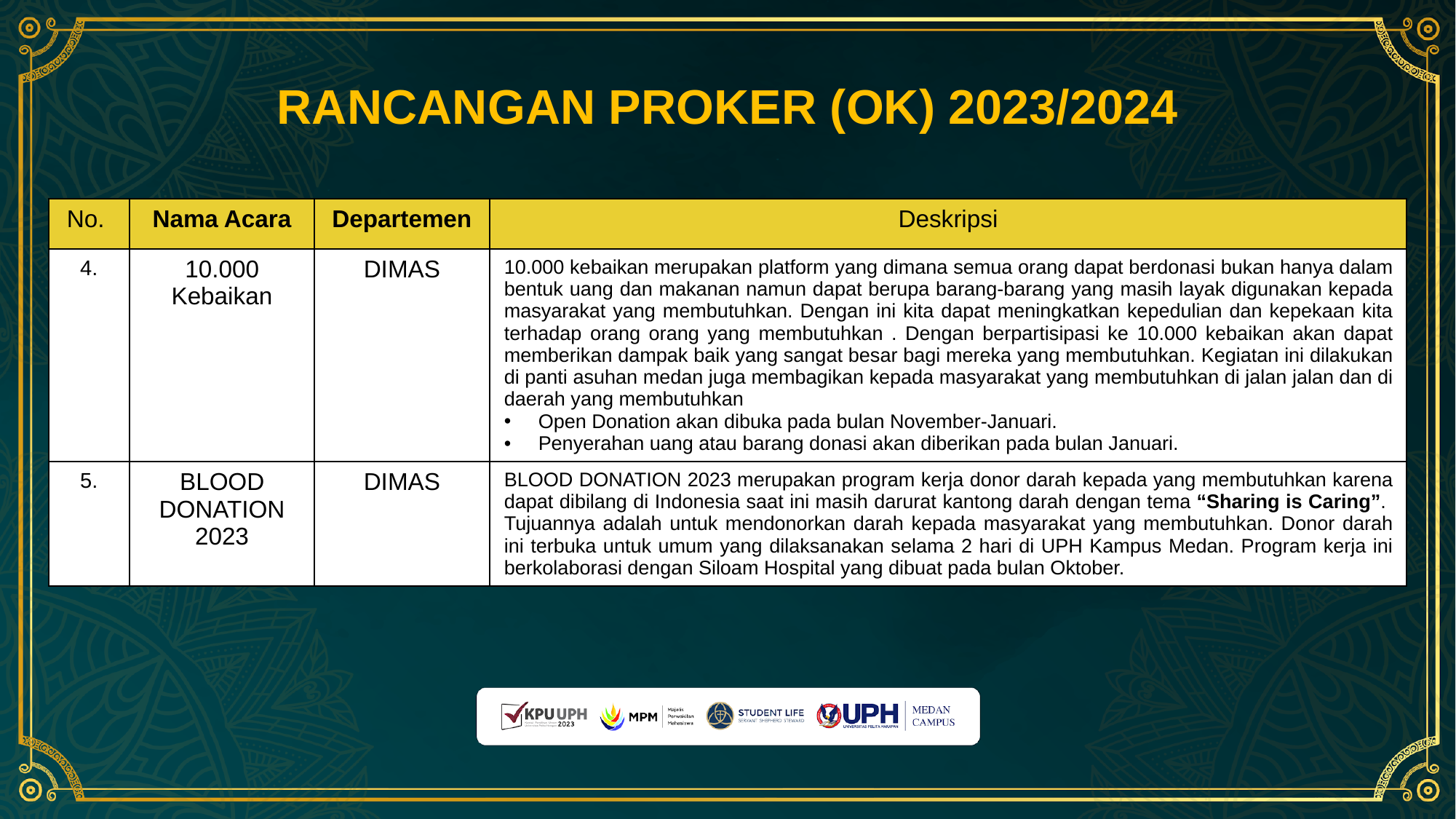

RANCANGAN PROKER (OK) 2023/2024
| No. | Nama Acara | Departemen | Deskripsi |
| --- | --- | --- | --- |
| 4. | 10.000 Kebaikan | DIMAS | 10.000 kebaikan merupakan platform yang dimana semua orang dapat berdonasi bukan hanya dalam bentuk uang dan makanan namun dapat berupa barang-barang yang masih layak digunakan kepada masyarakat yang membutuhkan. Dengan ini kita dapat meningkatkan kepedulian dan kepekaan kita terhadap orang orang yang membutuhkan . Dengan berpartisipasi ke 10.000 kebaikan akan dapat memberikan dampak baik yang sangat besar bagi mereka yang membutuhkan. Kegiatan ini dilakukan di panti asuhan medan juga membagikan kepada masyarakat yang membutuhkan di jalan jalan dan di daerah yang membutuhkan Open Donation akan dibuka pada bulan November-Januari. Penyerahan uang atau barang donasi akan diberikan pada bulan Januari. |
| 5. | BLOOD DONATION 2023 | DIMAS | BLOOD DONATION 2023 merupakan program kerja donor darah kepada yang membutuhkan karena dapat dibilang di Indonesia saat ini masih darurat kantong darah dengan tema “Sharing is Caring”. Tujuannya adalah untuk mendonorkan darah kepada masyarakat yang membutuhkan. Donor darah ini terbuka untuk umum yang dilaksanakan selama 2 hari di UPH Kampus Medan. Program kerja ini berkolaborasi dengan Siloam Hospital yang dibuat pada bulan Oktober. |